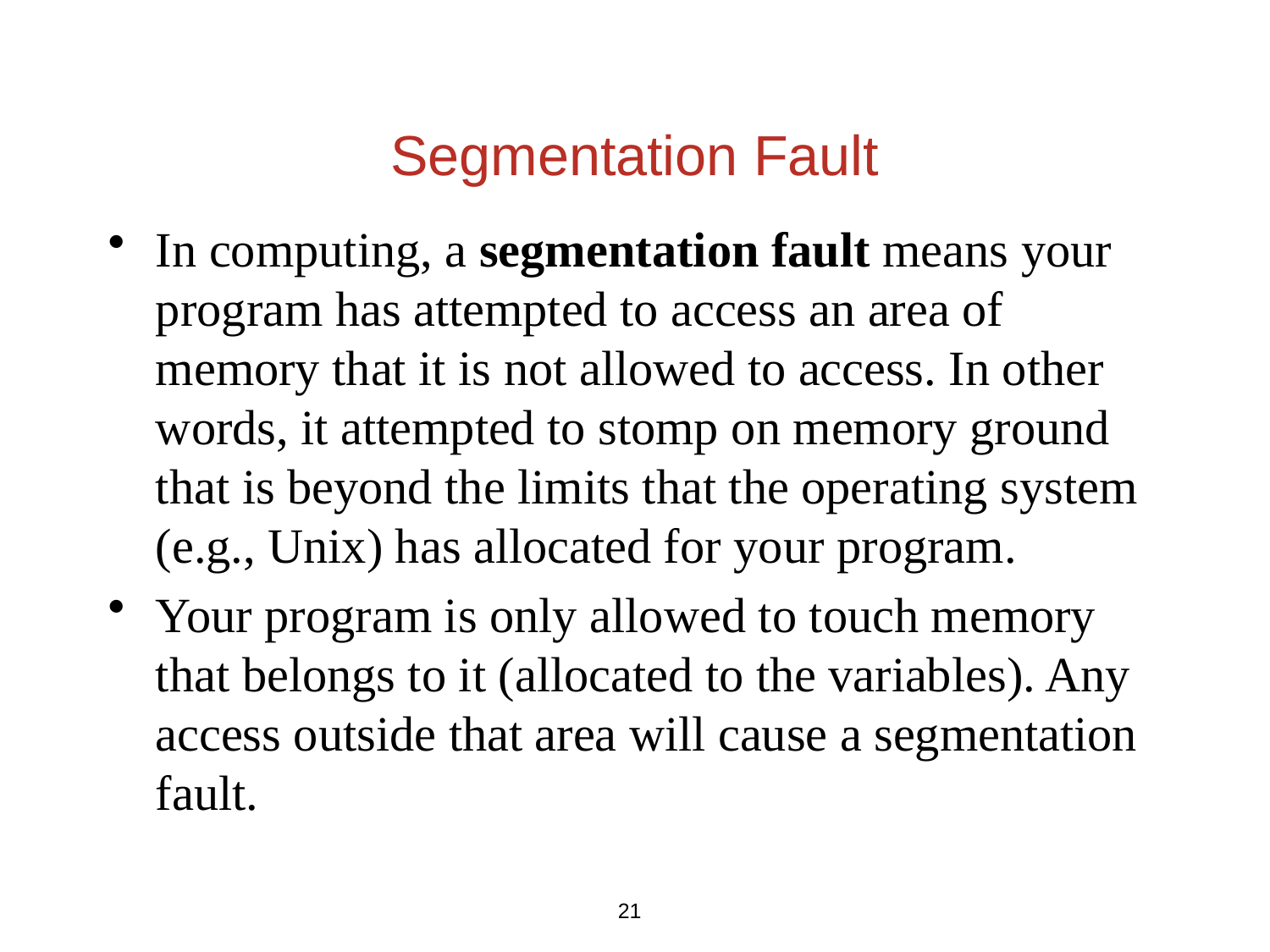

# Segmentation Fault
In computing, a segmentation fault means your program has attempted to access an area of memory that it is not allowed to access. In other words, it attempted to stomp on memory ground that is beyond the limits that the operating system (e.g., Unix) has allocated for your program.
Your program is only allowed to touch memory that belongs to it (allocated to the variables). Any access outside that area will cause a segmentation fault.

21